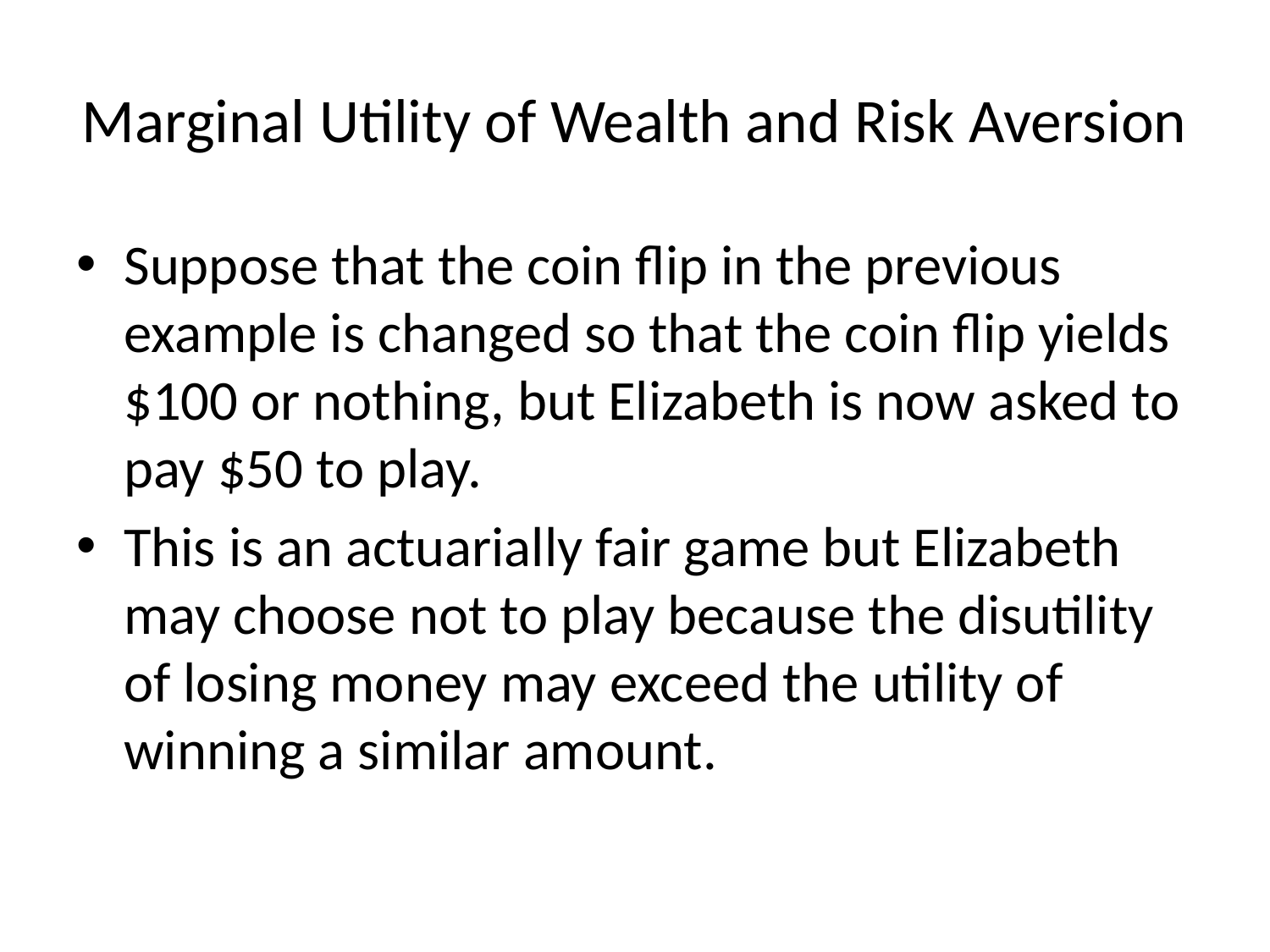

# Marginal Utility of Wealth and Risk Aversion
Suppose that the coin flip in the previous example is changed so that the coin flip yields $100 or nothing, but Elizabeth is now asked to pay $50 to play.
This is an actuarially fair game but Elizabeth may choose not to play because the disutility of losing money may exceed the utility of winning a similar amount.